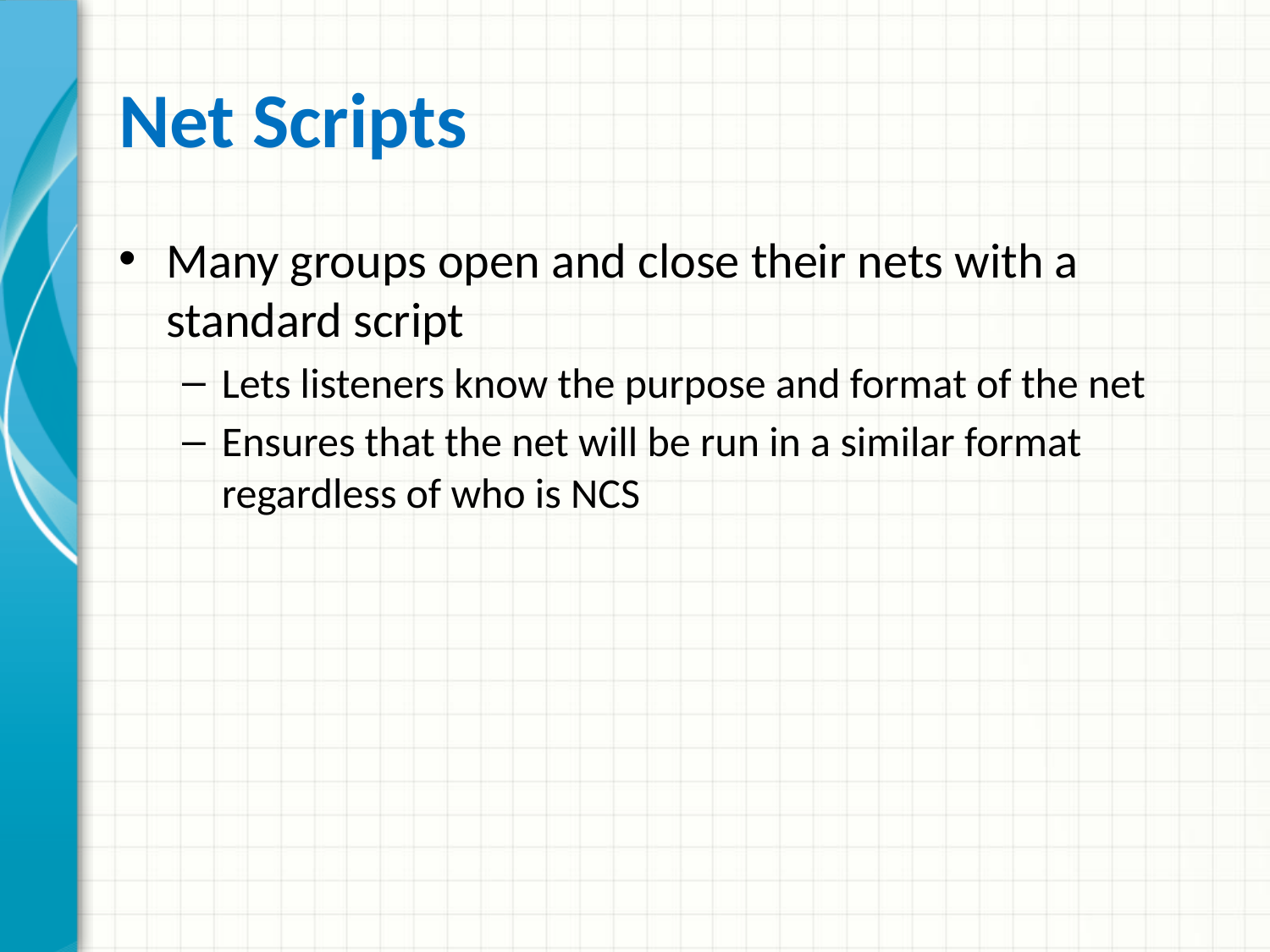

# Net Scripts
Many groups open and close their nets with a standard script
Lets listeners know the purpose and format of the net
Ensures that the net will be run in a similar format regardless of who is NCS